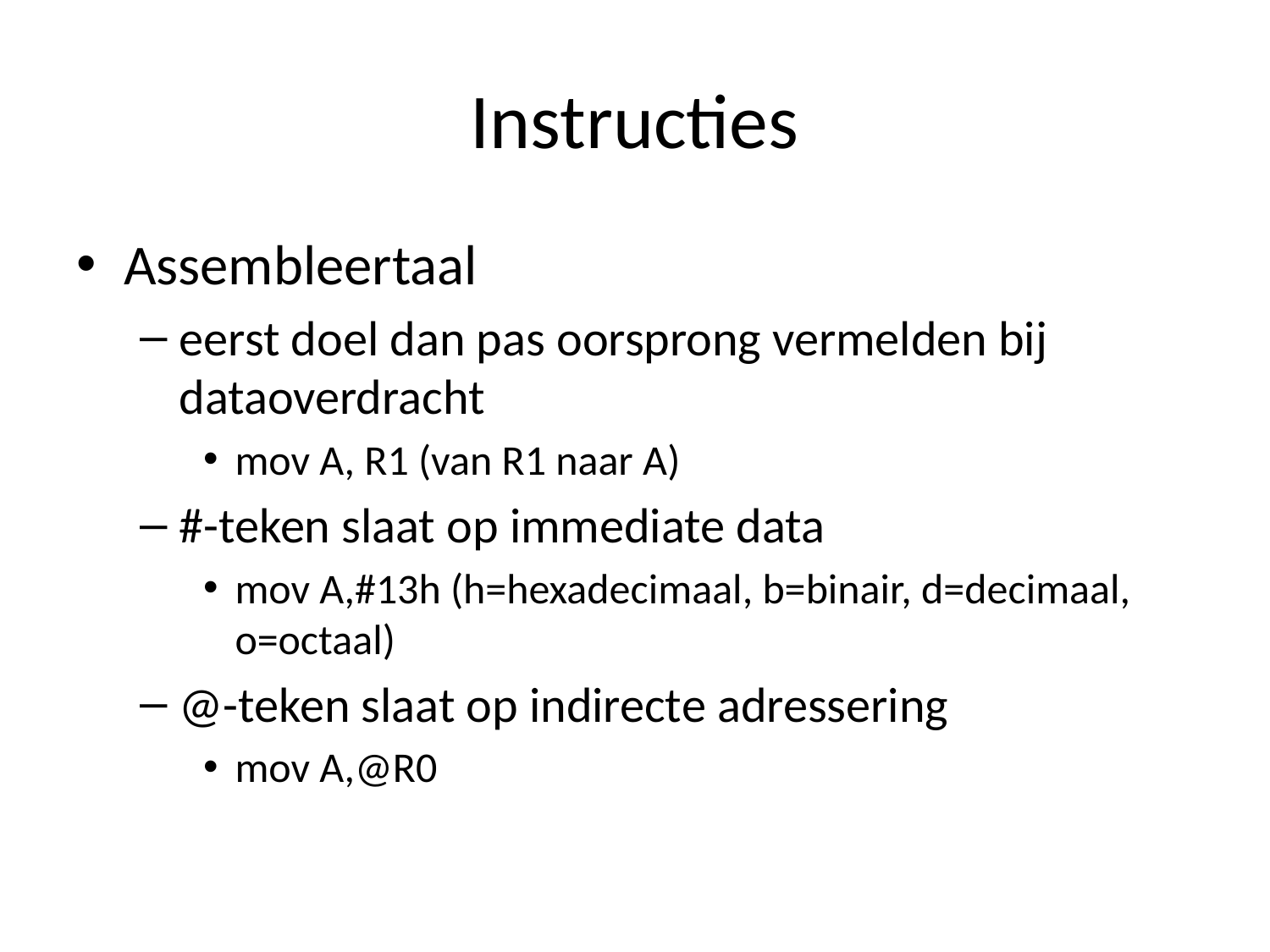

# Instructies
Assembleertaal
eerst doel dan pas oorsprong vermelden bij dataoverdracht
mov A, R1 (van R1 naar A)
#-teken slaat op immediate data
mov A,#13h (h=hexadecimaal, b=binair, d=decimaal, o=octaal)
@-teken slaat op indirecte adressering
mov A,@R0